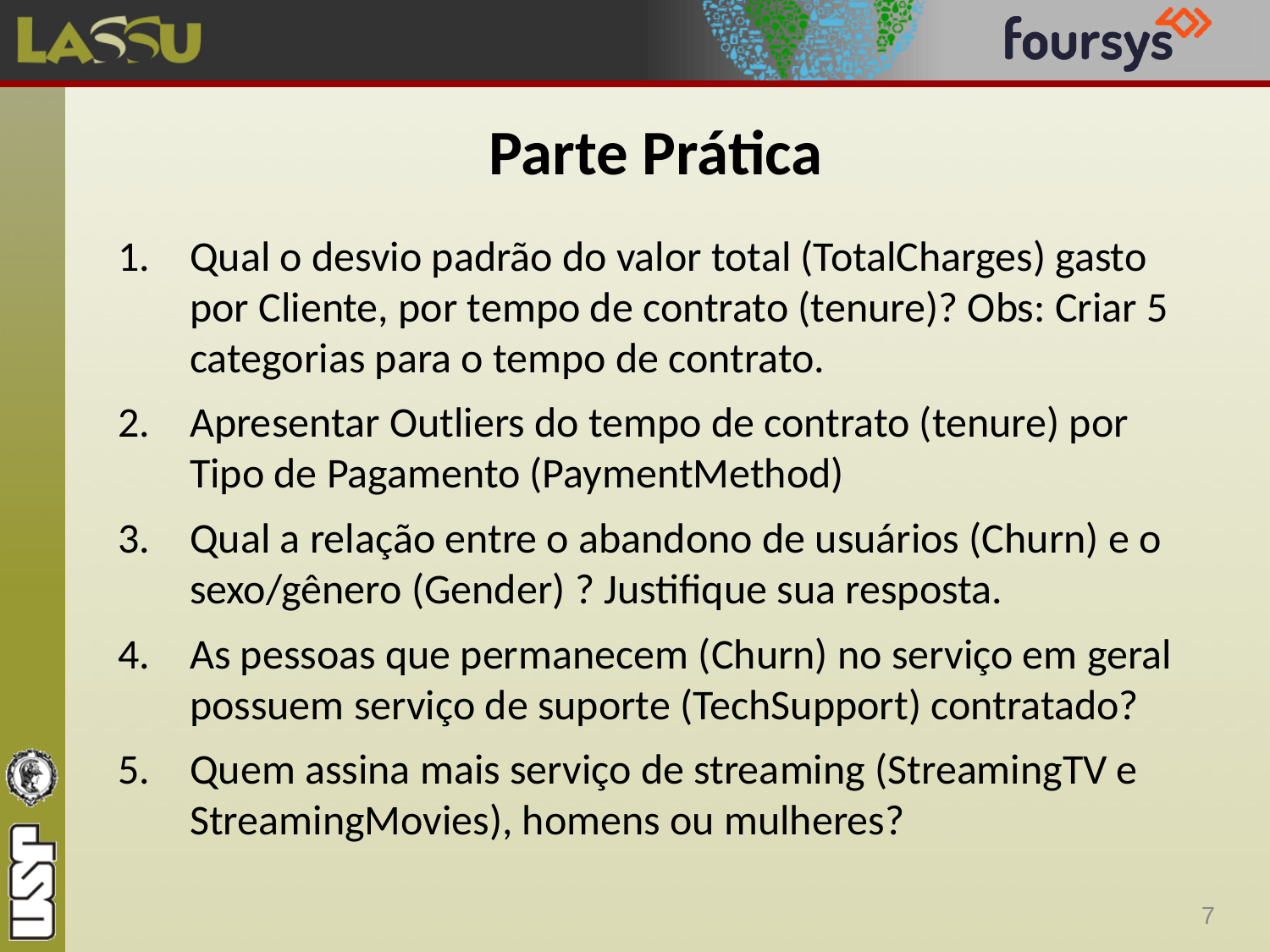

# Parte Prática
Qual o desvio padrão do valor total (TotalCharges) gasto por Cliente, por tempo de contrato (tenure)? Obs: Criar 5 categorias para o tempo de contrato.
Apresentar Outliers do tempo de contrato (tenure) por Tipo de Pagamento (PaymentMethod)
Qual a relação entre o abandono de usuários (Churn) e o sexo/gênero (Gender) ? Justifique sua resposta.
As pessoas que permanecem (Churn) no serviço em geral possuem serviço de suporte (TechSupport) contratado?
Quem assina mais serviço de streaming (StreamingTV e StreamingMovies), homens ou mulheres?

7